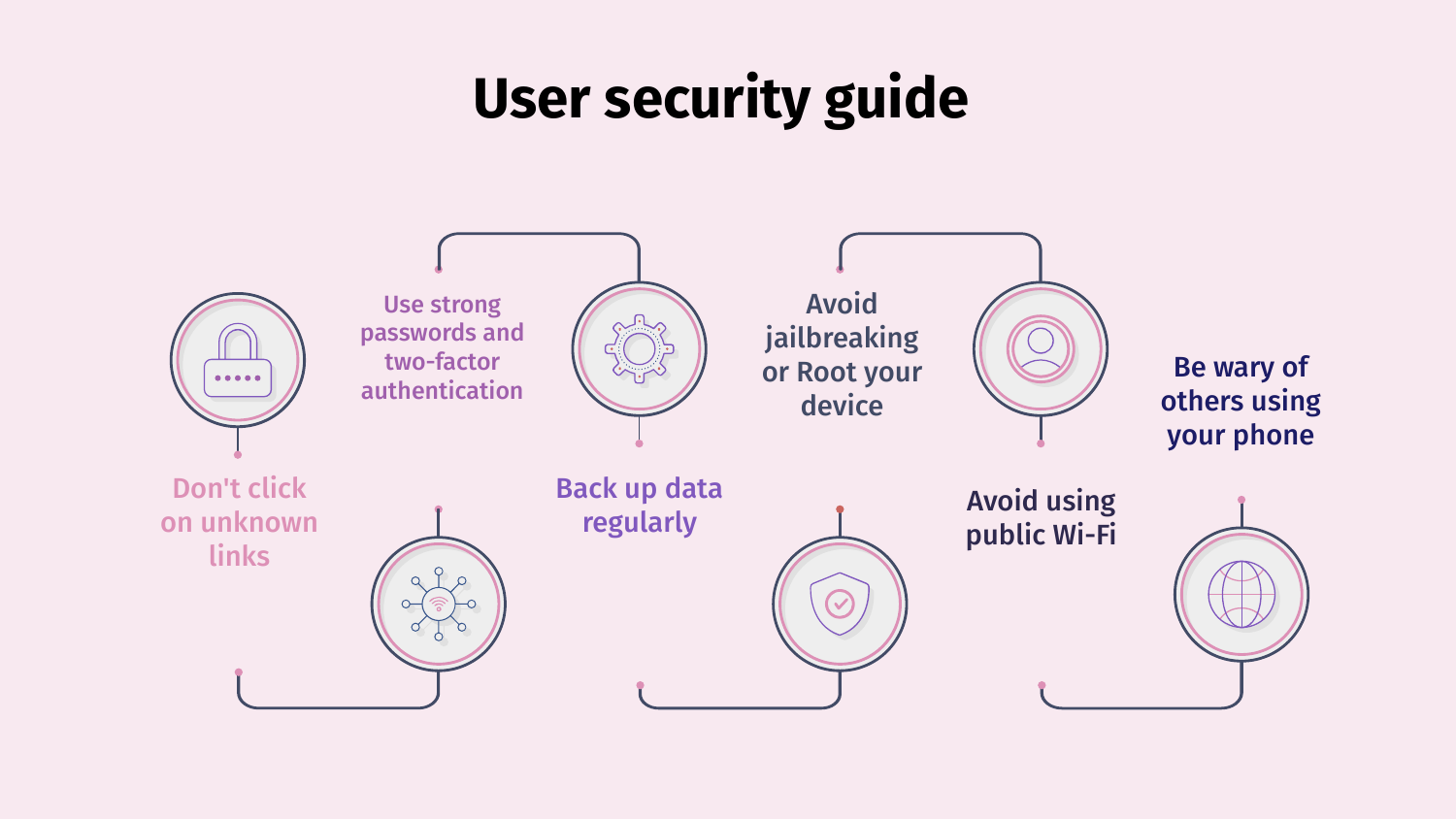

# User security guide

Use strong passwords and two-factor authentication

Avoid jailbreaking or Root your device

Be wary of others using your phone
Avoid using public Wi-Fi
Don't click on unknown links
Back up data regularly